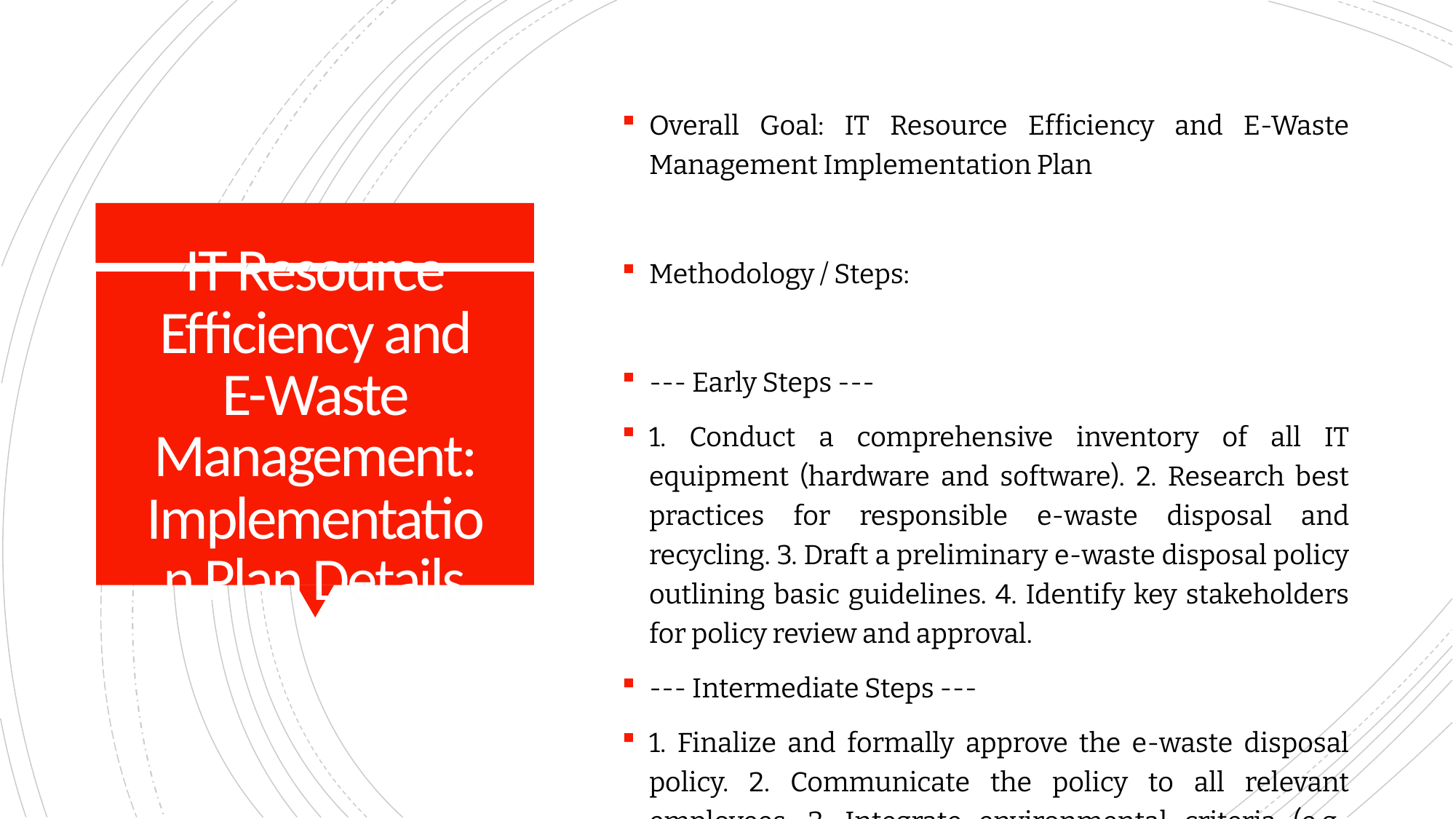

Overall Goal: IT Resource Efficiency and E-Waste Management Implementation Plan

Methodology / Steps:

--- Early Steps ---
1. Conduct a comprehensive inventory of all IT equipment (hardware and software). 2. Research best practices for responsible e-waste disposal and recycling. 3. Draft a preliminary e-waste disposal policy outlining basic guidelines. 4. Identify key stakeholders for policy review and approval.
--- Intermediate Steps ---
1. Finalize and formally approve the e-waste disposal policy. 2. Communicate the policy to all relevant employees. 3. Integrate environmental criteria (e.g., energy efficiency, recyclability) into IT procurement guidelines. 4. Develop a basic IT equipment lifecycle management plan outlining procurement, usage, maintenance, and disposal procedures.
--- Advanced Steps ---
1. Implement a system for tracking e-waste generated by the organization. 2. Evaluate the effectiveness of the e-waste disposal policy and identify areas for improvement. 3. Explore options for extending the lifespan of IT equipment through maintenance and upgrades. 4. Investigate opportunities for circular IT practices, such as equipment refurbishment and reuse.

Tools/Platforms (Overall): Spreadsheets, Inventory Management Software, Policy Management Software, Procurement Systems, E-Waste Tracking Software, Lifecycle Management Software

Subtask Estimates (Aggregated):

--- Early Steps ---
Inventory: 8h; Research: 4h; Policy Draft: 4h; Stakeholder ID: 2h
--- Intermediate Steps ---
Policy Finalization: 2h; Communication: 2h; Procurement Integration: 6h; Lifecycle Plan: 4h
--- Advanced Steps ---
Tracking System: 4h; Policy Evaluation: 4h; Lifespan Extension: 2h; Circularity Exploration: 2h
# IT Resource Efficiency and E-Waste Management: Implementation Plan Details